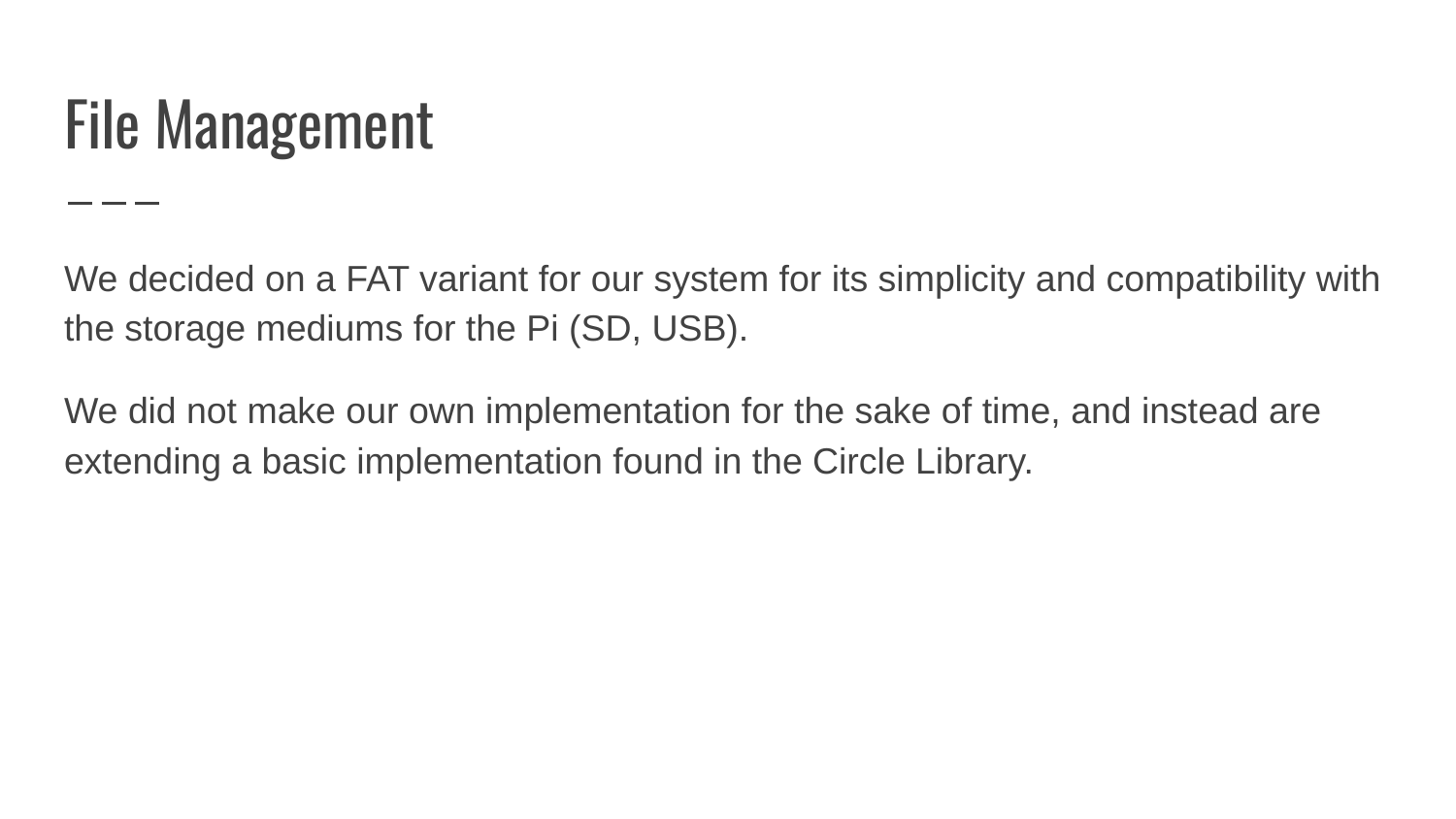

# File Management
We decided on a FAT variant for our system for its simplicity and compatibility with the storage mediums for the Pi (SD, USB).
We did not make our own implementation for the sake of time, and instead are extending a basic implementation found in the Circle Library.